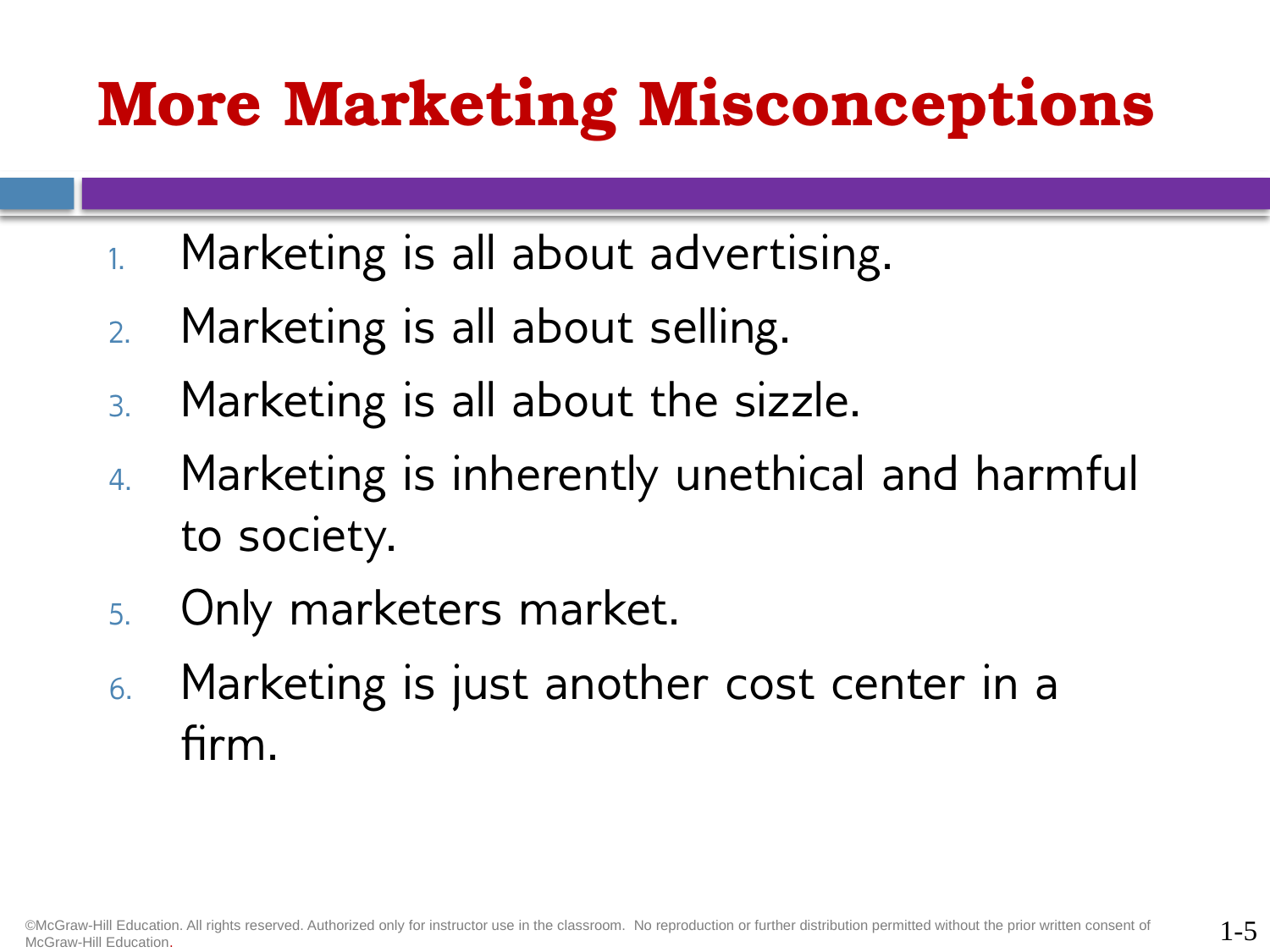

# More Marketing Misconceptions
Marketing is all about advertising.
Marketing is all about selling.
Marketing is all about the sizzle.
Marketing is inherently unethical and harmful to society.
Only marketers market.
Marketing is just another cost center in a firm.
1-5
©McGraw-Hill Education. All rights reserved. Authorized only for instructor use in the classroom.  No reproduction or further distribution permitted without the prior written consent of McGraw-Hill Education.